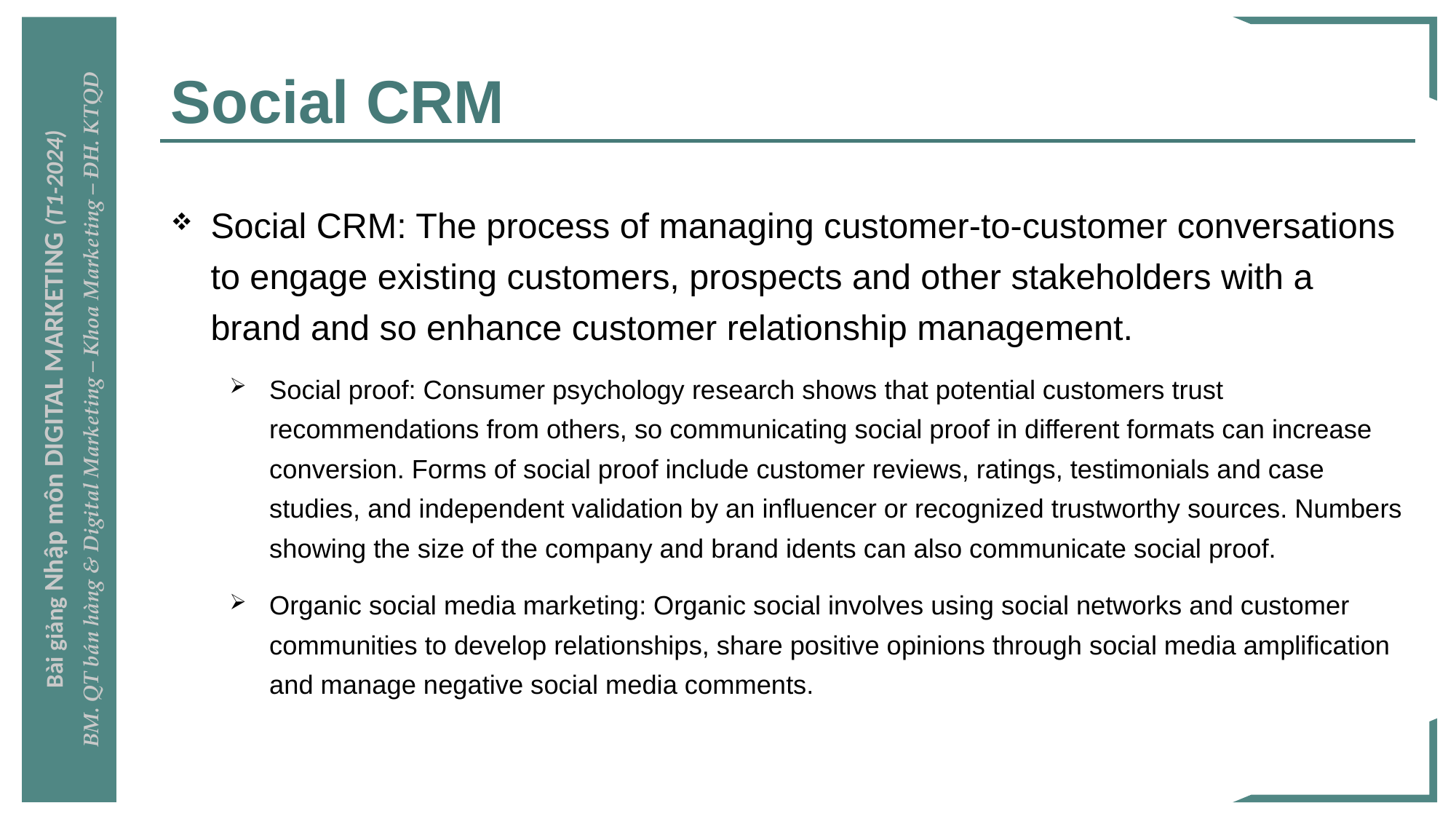

# Social CRM
Social CRM: The process of managing customer-to-customer conversations to engage existing customers, prospects and other stakeholders with a brand and so enhance customer relationship management.
Social proof: Consumer psychology research shows that potential customers trust recommendations from others, so communicating social proof in different formats can increase conversion. Forms of social proof include customer reviews, ratings, testimonials and case studies, and independent validation by an influencer or recognized trustworthy sources. Numbers showing the size of the company and brand idents can also communicate social proof.
Organic social media marketing: Organic social involves using social networks and customer communities to develop relationships, share positive opinions through social media amplification and manage negative social media comments.